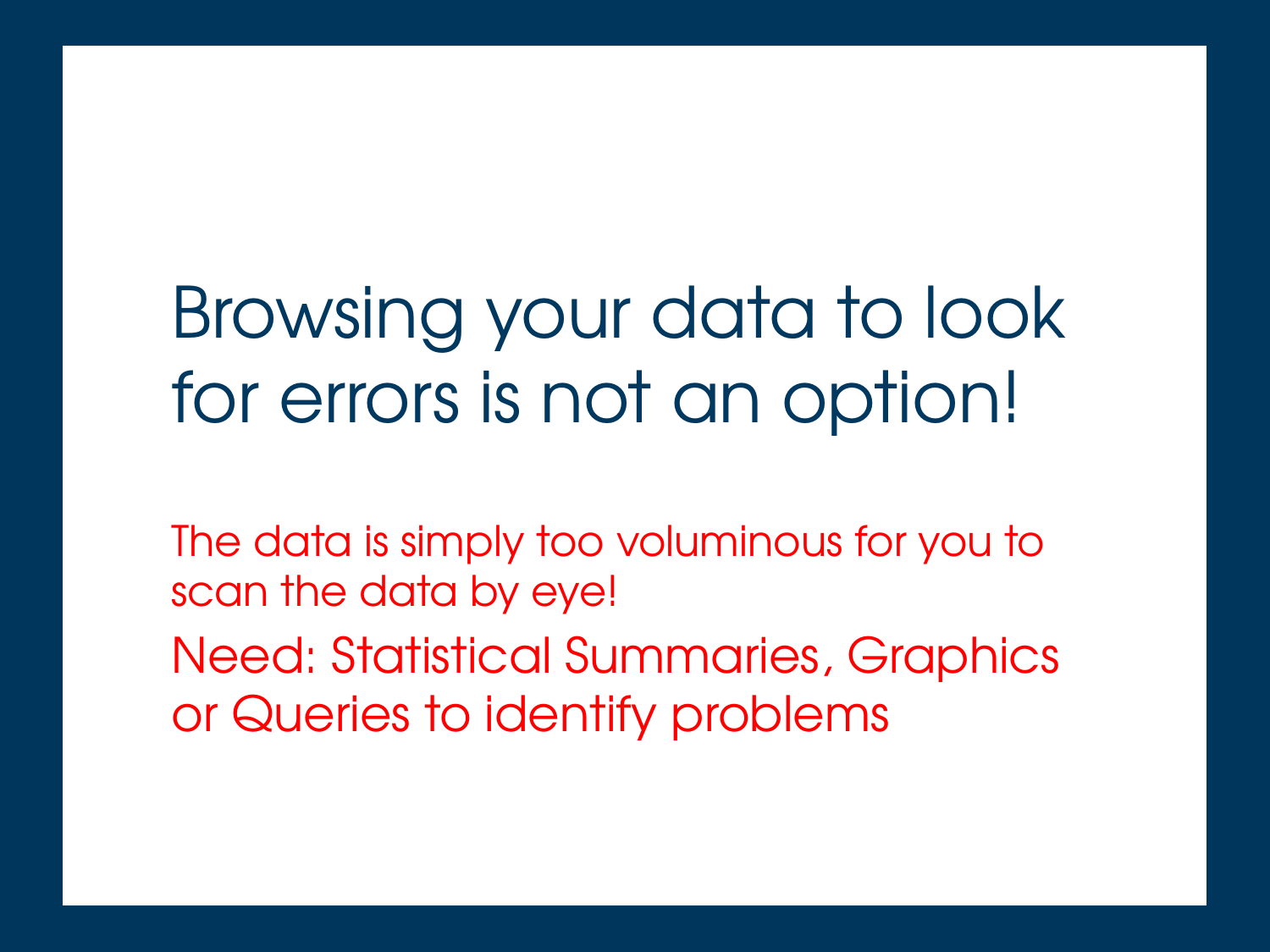

# Browsing your data to look for errors is not an option!
The data is simply too voluminous for you to scan the data by eye!
Need: Statistical Summaries, Graphics or Queries to identify problems